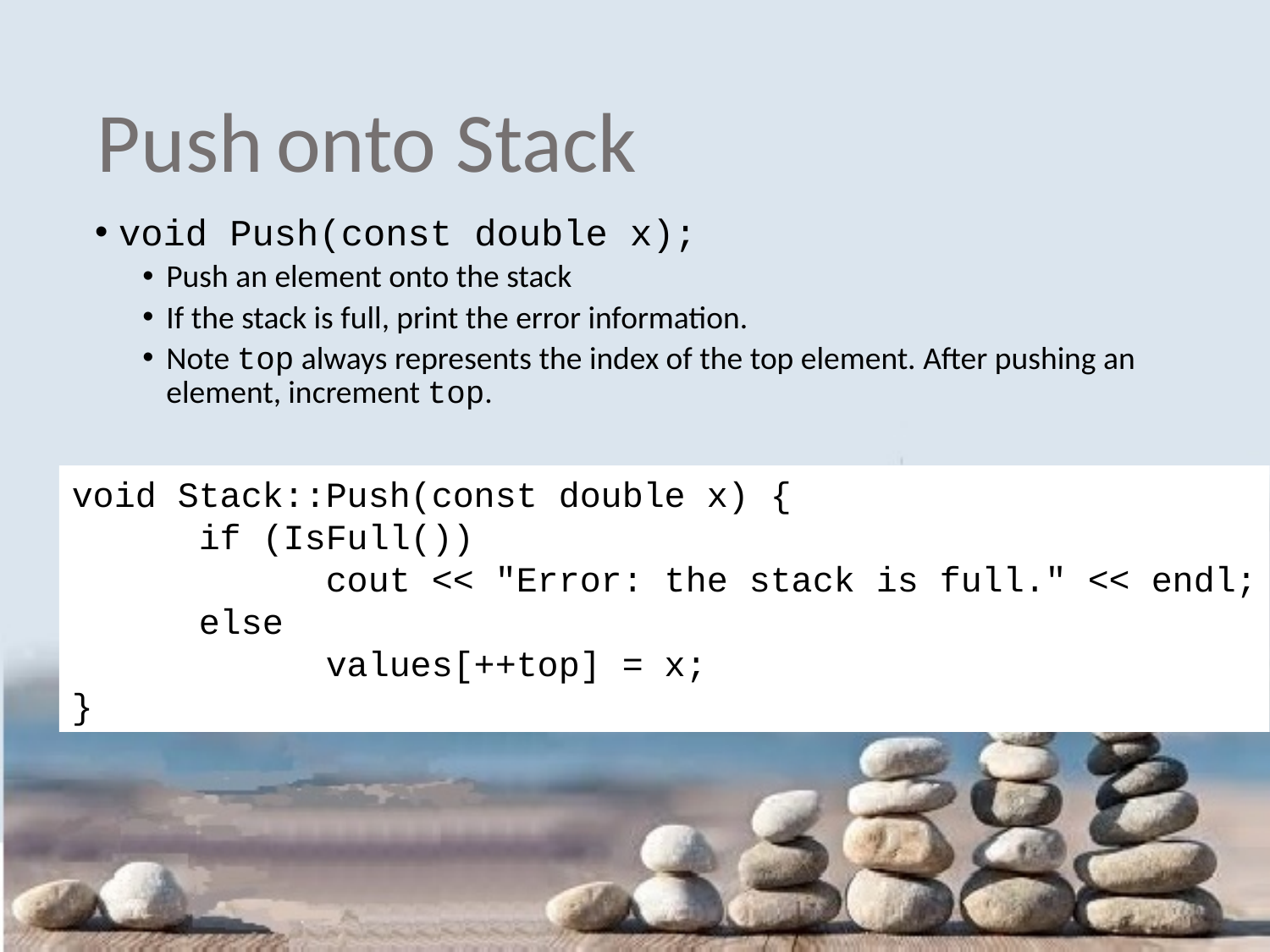

# Push onto Stack
void Push(const double x);
Push an element onto the stack
If the stack is full, print the error information.
Note top always represents the index of the top element. After pushing an element, increment top.
void Stack::Push(const double x) {
	if (IsFull())
		cout << "Error: the stack is full." << endl;
	else
		values[++top] = x;
}